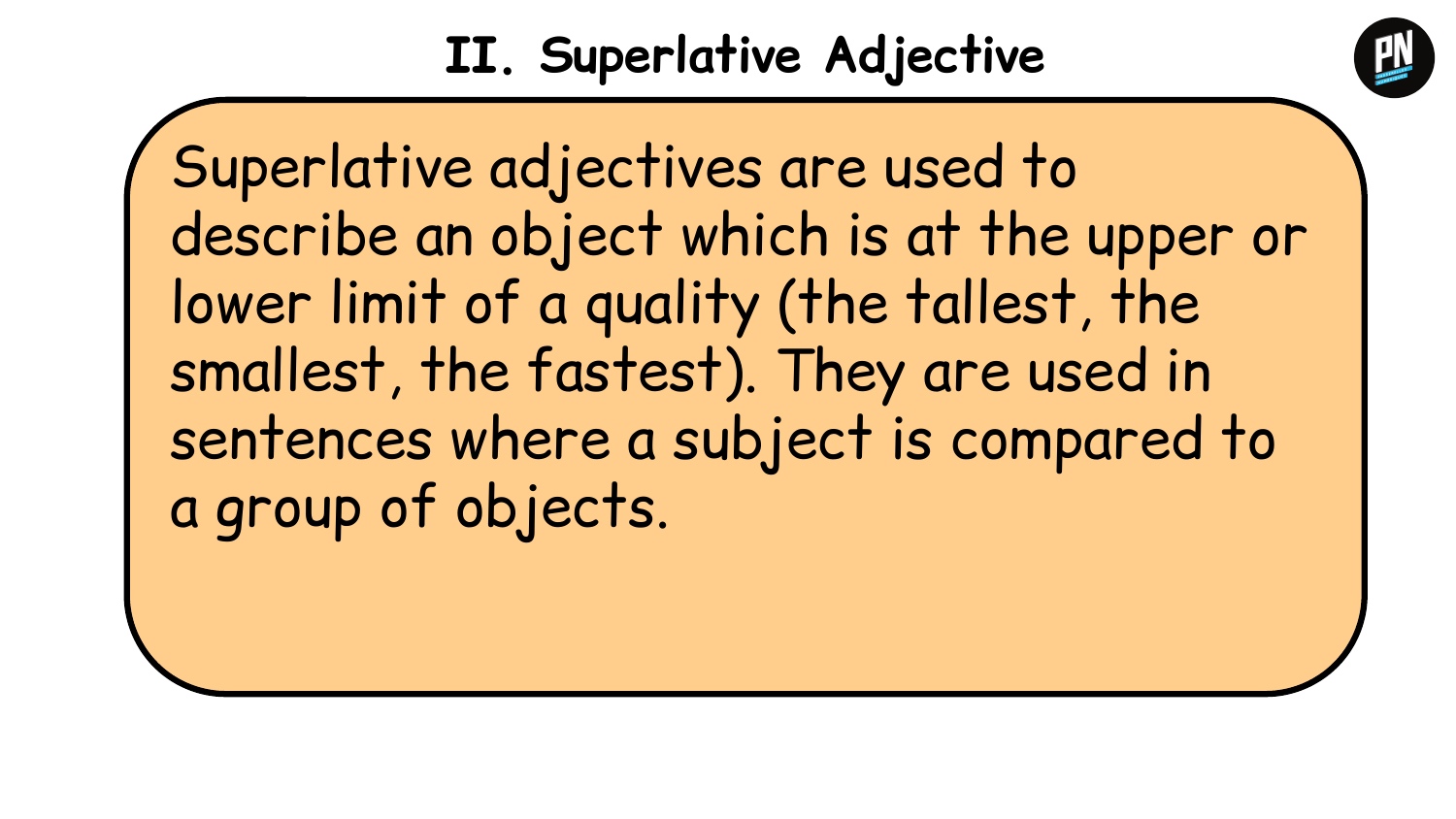

II. Superlative Adjective

Superlative adjectives are used to describe an object which is at the upper or lower limit of a quality (the tallest, the smallest, the fastest). They are used in sentences where a subject is compared to a group of objects.